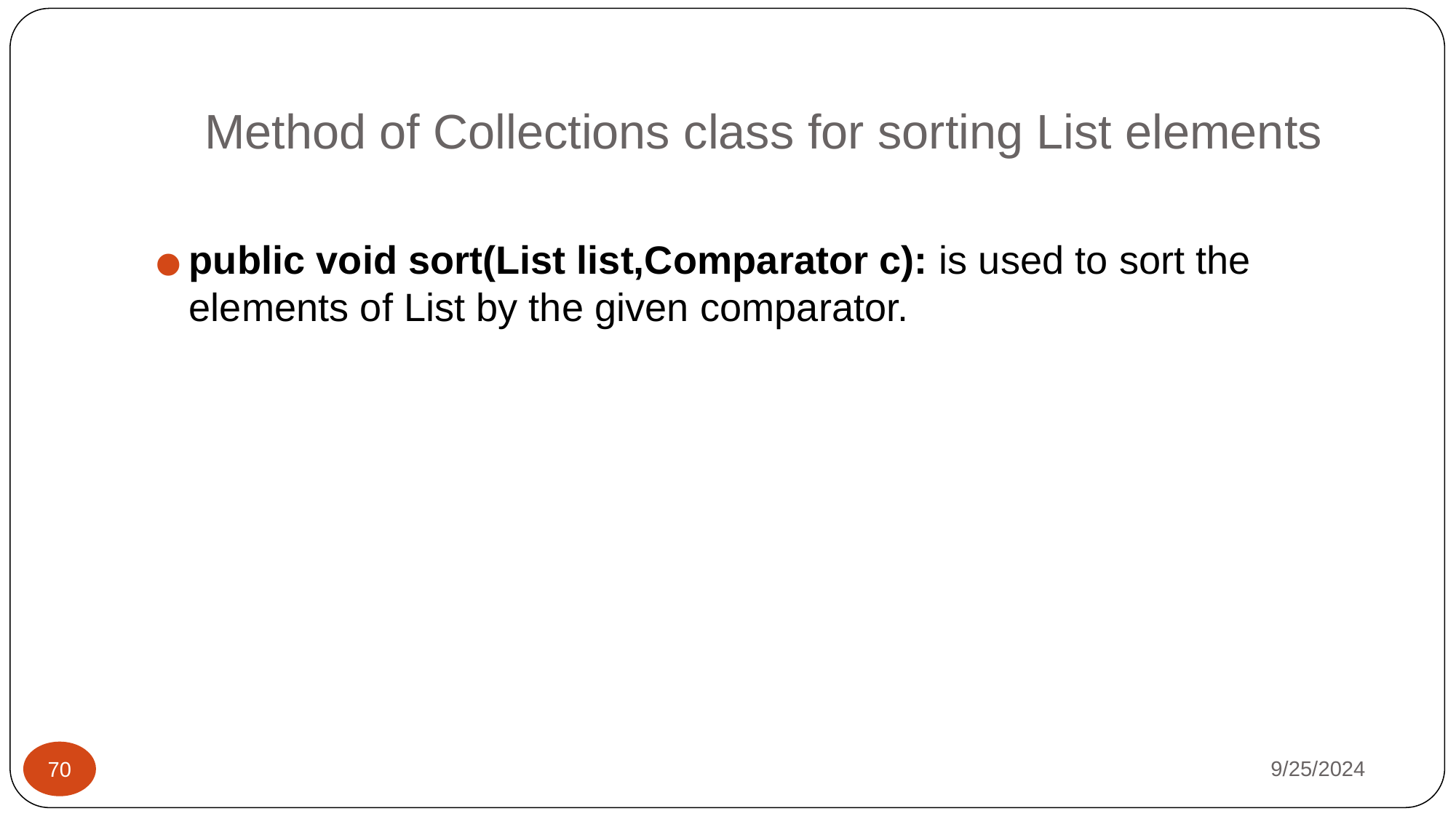

# Method of Collections class for sorting List elements

public void sort(List list,Comparator c): is used to sort the elements of List by the given comparator.
9/25/2024
70